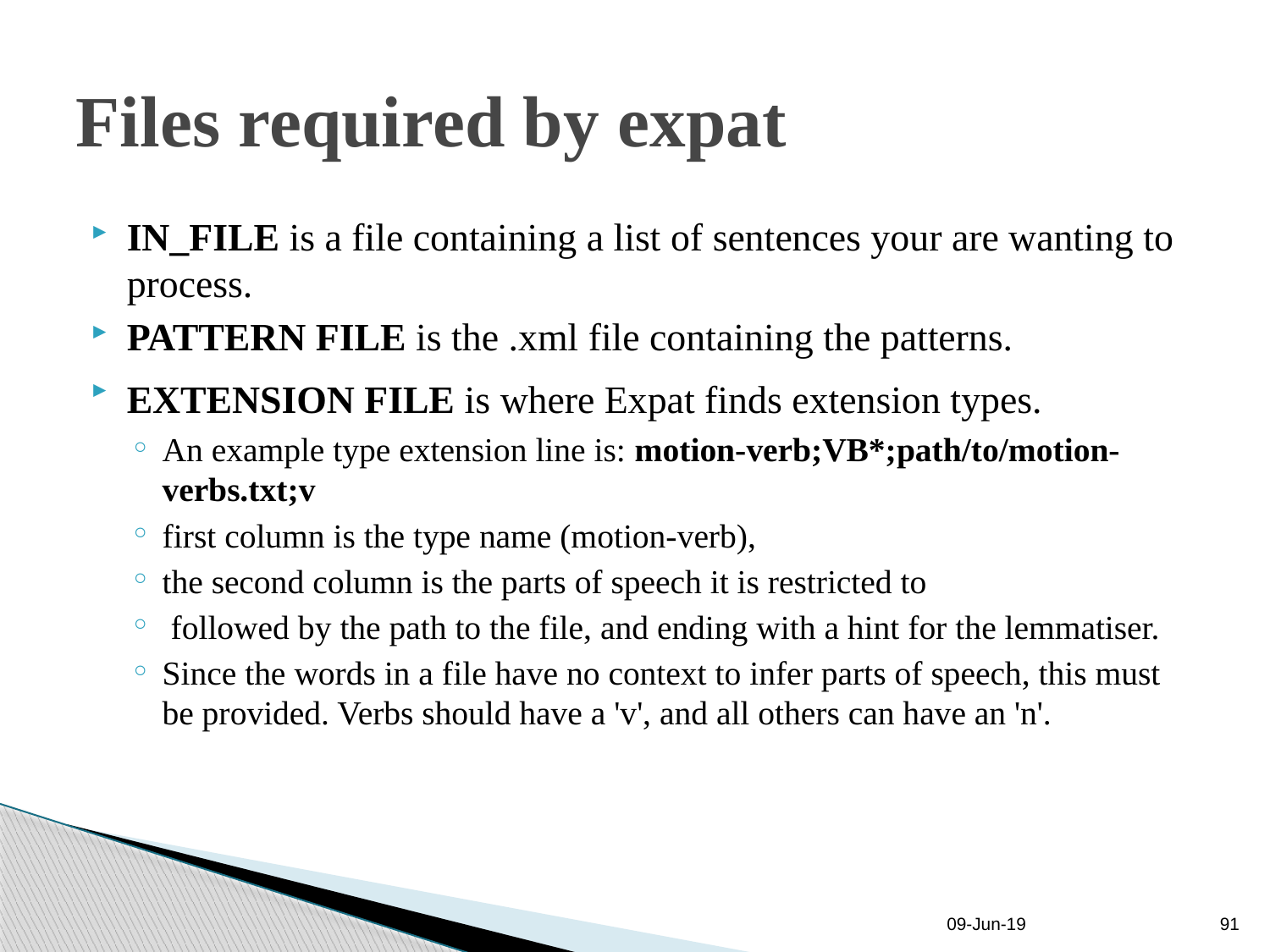

# Files required by expat
IN_FILE is a file containing a list of sentences your are wanting to process.
PATTERN FILE is the .xml file containing the patterns.
EXTENSION FILE is where Expat finds extension types.
An example type extension line is: motion-verb;VB*;path/to/motion-verbs.txt;v
first column is the type name (motion-verb),
the second column is the parts of speech it is restricted to
 followed by the path to the file, and ending with a hint for the lemmatiser.
Since the words in a file have no context to infer parts of speech, this must be provided. Verbs should have a 'v', and all others can have an 'n'.
09-Jun-19
91